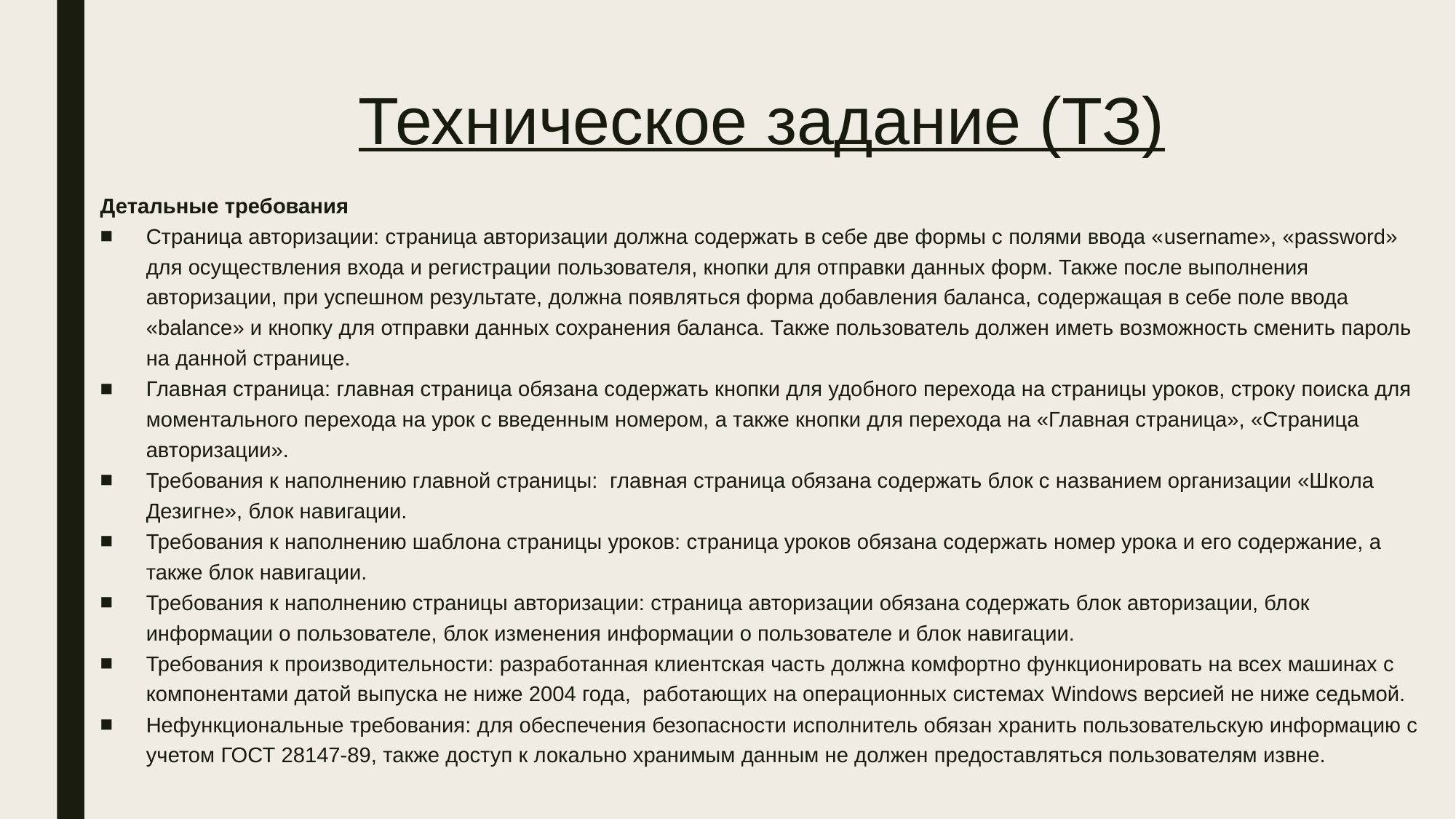

# Техническое задание (ТЗ)
Детальные требования
Страница авторизации: страница авторизации должна содержать в себе две формы с полями ввода «username», «password» для осуществления входа и регистрации пользователя, кнопки для отправки данных форм. Также после выполнения авторизации, при успешном результате, должна появляться форма добавления баланса, содержащая в себе поле ввода «balance» и кнопку для отправки данных сохранения баланса. Также пользователь должен иметь возможность сменить пароль на данной странице.
Главная страница: главная страница обязана содержать кнопки для удобного перехода на страницы уроков, строку поиска для моментального перехода на урок с введенным номером, а также кнопки для перехода на «Главная страница», «Страница авторизации».
Требования к наполнению главной страницы:  главная страница обязана содержать блок с названием организации «Школа Дезигне», блок навигации.
Требования к наполнению шаблона страницы уроков: страница уроков обязана содержать номер урока и его содержание, а также блок навигации.
Требования к наполнению страницы авторизации: страница авторизации обязана содержать блок авторизации, блок информации о пользователе, блок изменения информации о пользователе и блок навигации.
Требования к производительности: разработанная клиентская часть должна комфортно функционировать на всех машинах с компонентами датой выпуска не ниже 2004 года,  работающих на операционных системах Windows версией не ниже седьмой.
Нефункциональные требования: для обеспечения безопасности исполнитель обязан хранить пользовательскую информацию с учетом ГОСТ 28147-89, также доступ к локально хранимым данным не должен предоставляться пользователям извне.